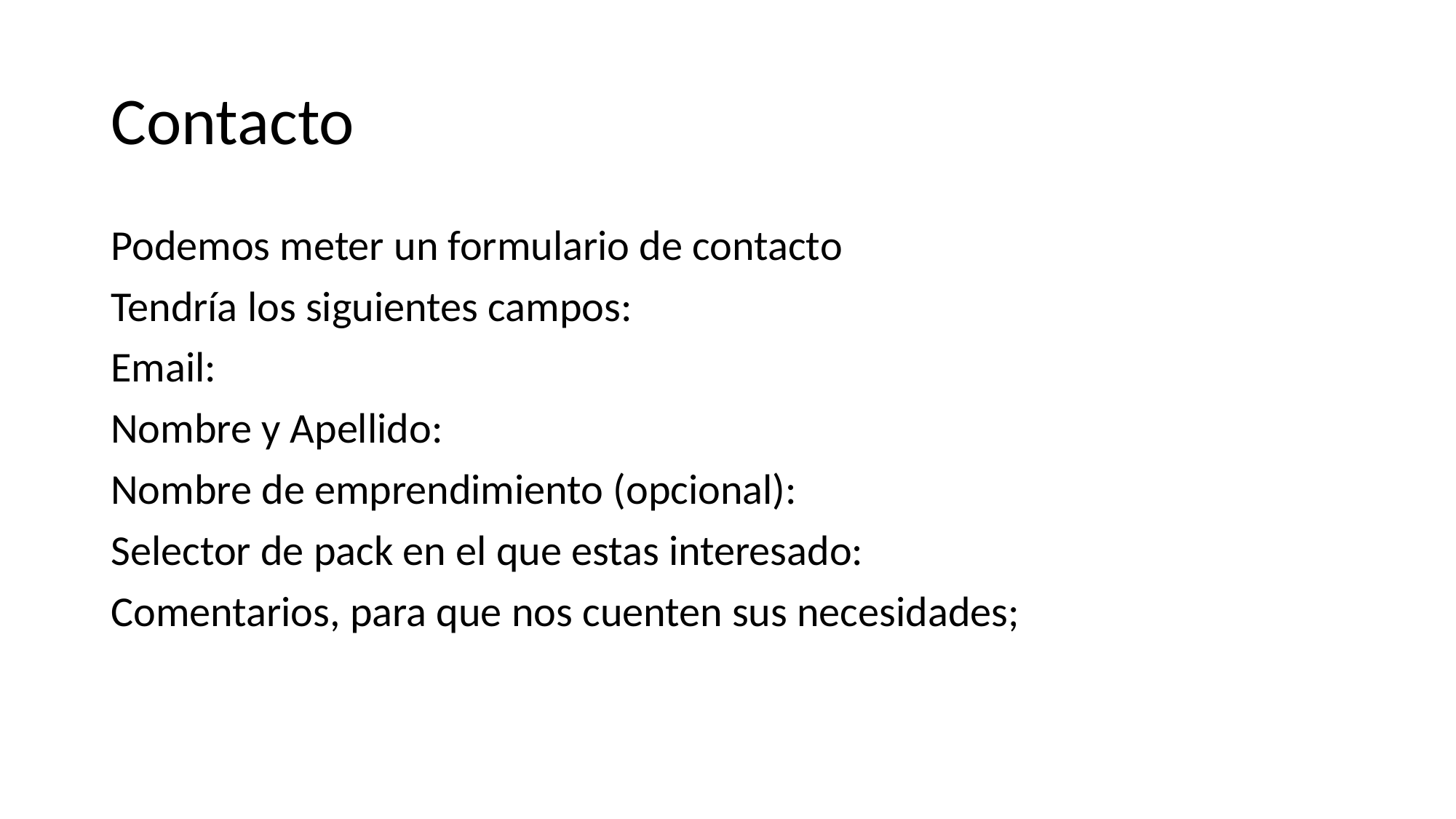

# Contacto
Podemos meter un formulario de contacto
Tendría los siguientes campos:
Email:
Nombre y Apellido:
Nombre de emprendimiento (opcional):
Selector de pack en el que estas interesado:
Comentarios, para que nos cuenten sus necesidades;